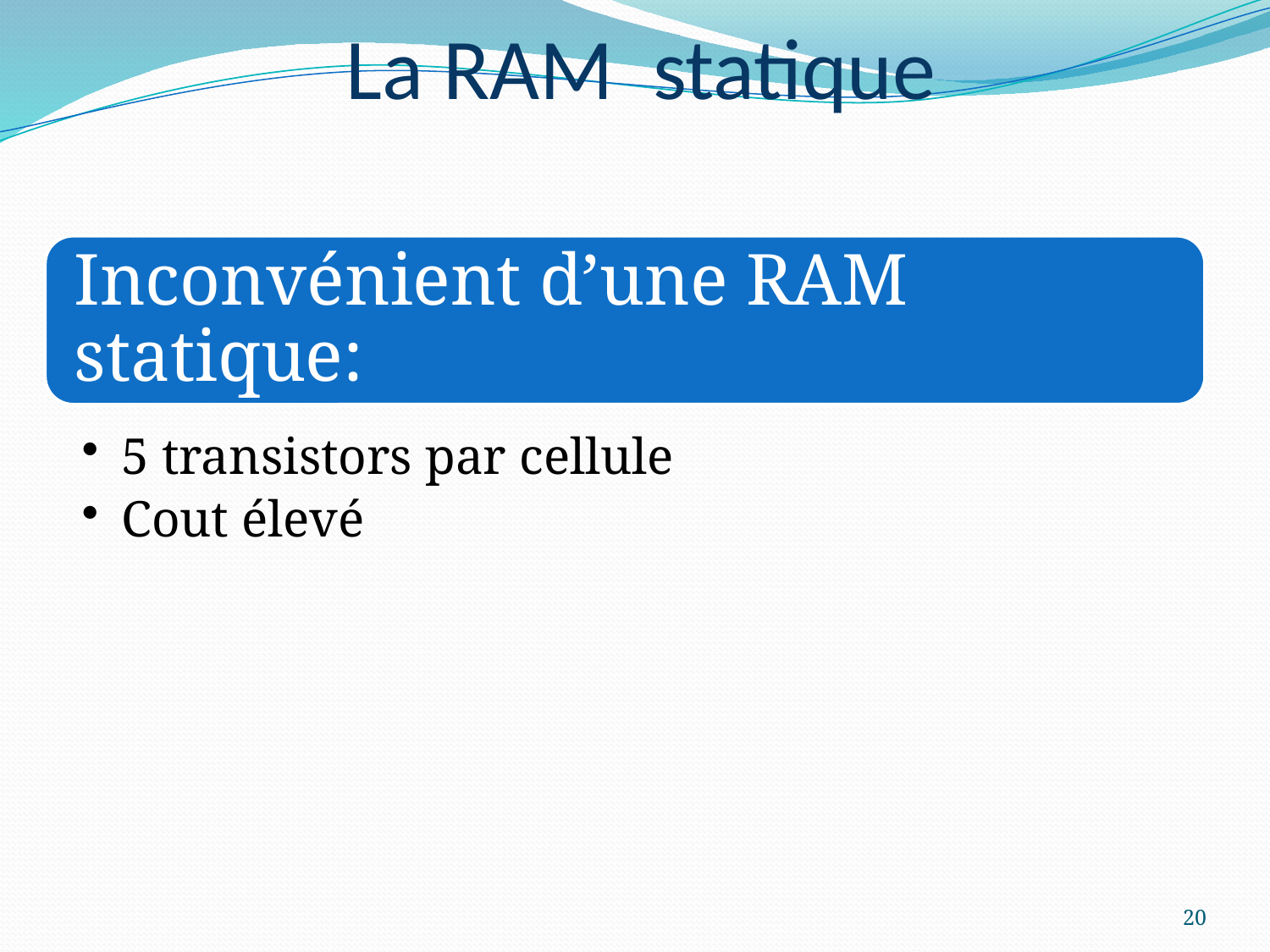

La RAM  statique
Inconvénient d’une RAM statique:

5 transistors par cellule
Cout élevé

20